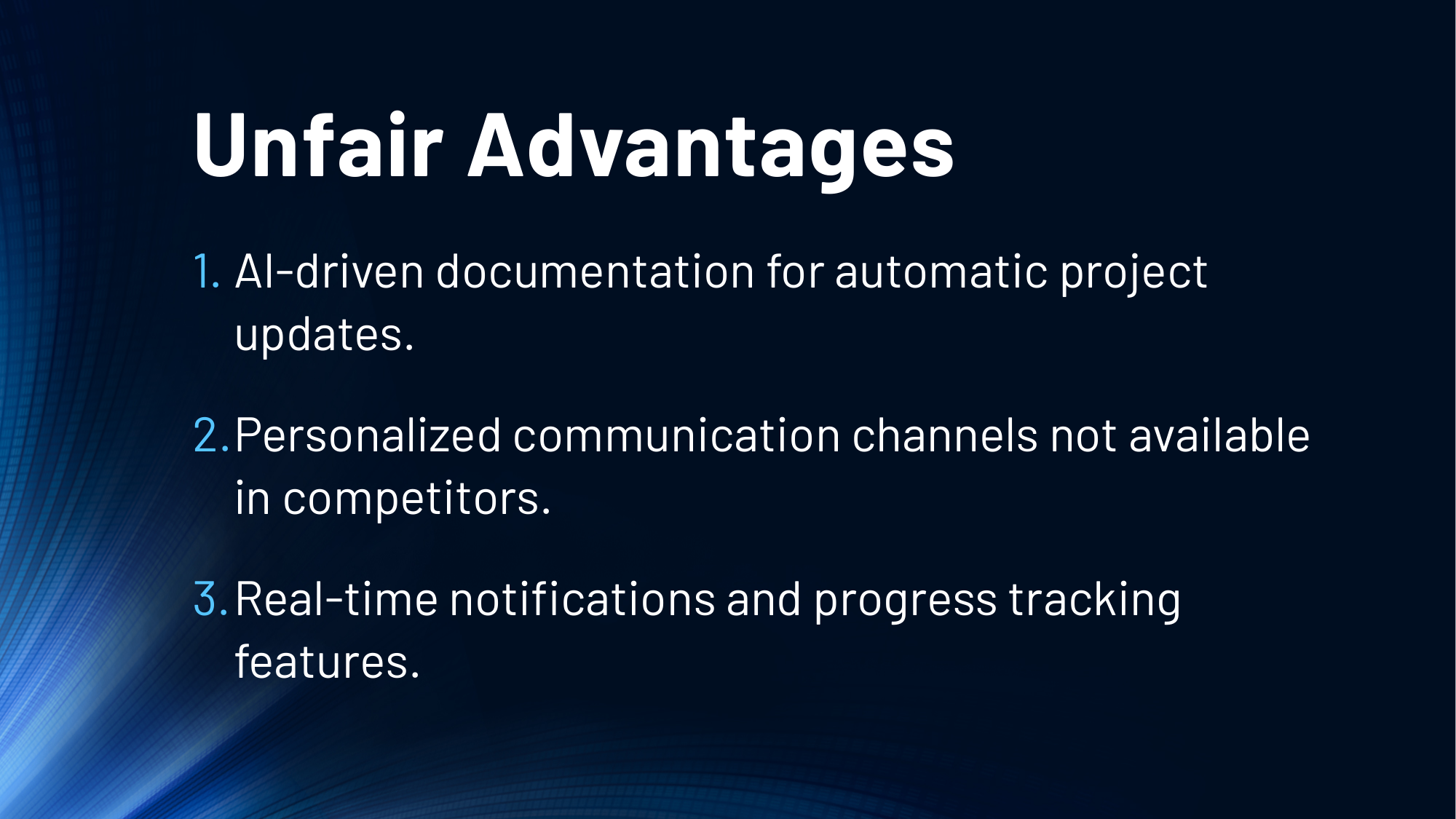

# Unfair Advantages
AI-driven documentation for automatic project updates.
Personalized communication channels not available in competitors.
Real-time notifications and progress tracking features.